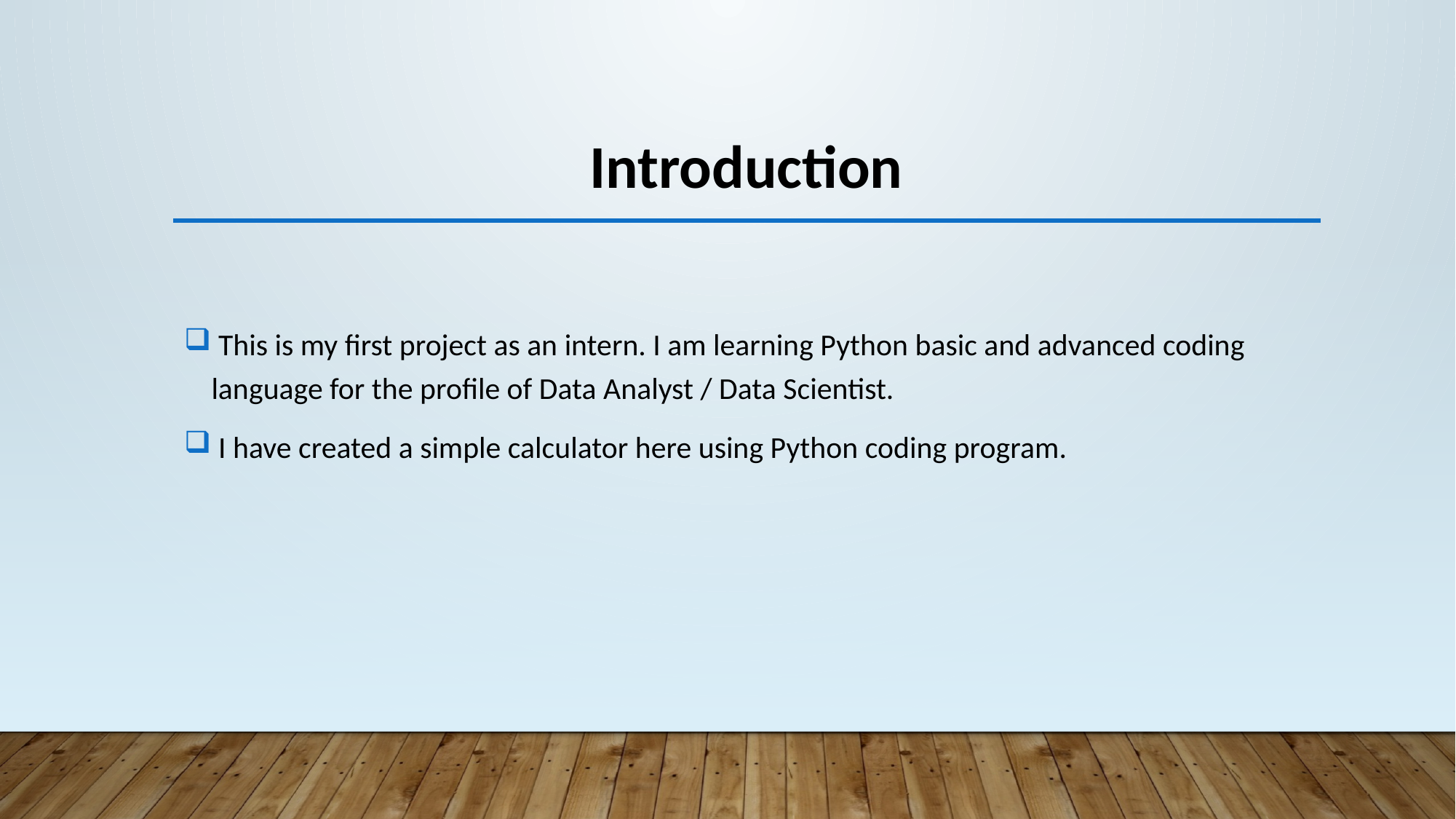

Introduction

 This is my first project as an intern. I am learning Python basic and advanced coding language for the profile of Data Analyst / Data Scientist.
 I have created a simple calculator here using Python coding program.